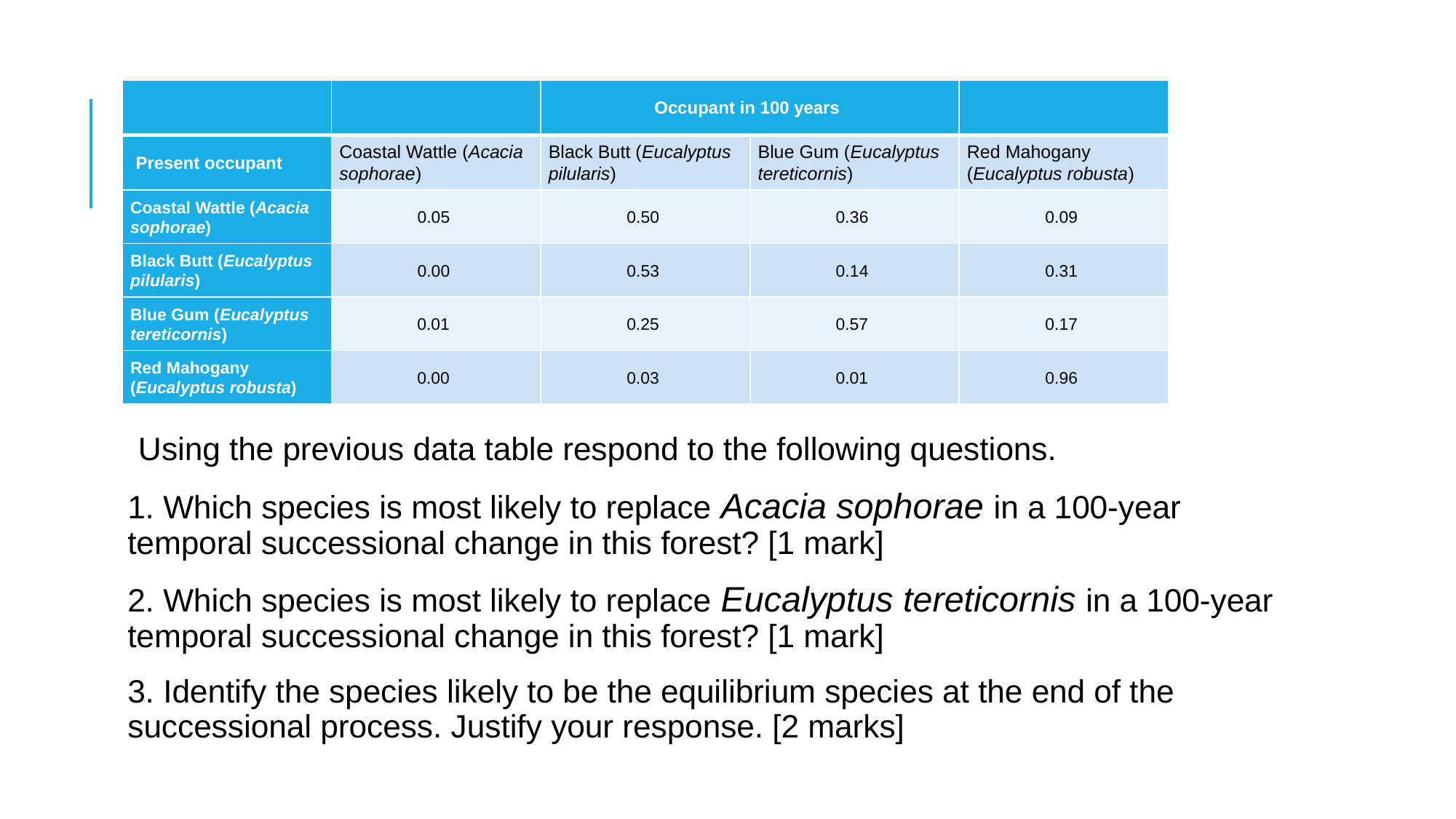

|  |  | Occupant in 100 years |  |  |
| --- | --- | --- | --- | --- |
| Present occupant | Coastal Wattle (Acacia sophorae) | Black Butt (Eucalyptus pilularis) | Blue Gum (Eucalyptus tereticornis) | Red Mahogany (Eucalyptus robusta) |
| Coastal Wattle (Acacia sophorae) | 0.05 | 0.50 | 0.36 | 0.09 |
| Black Butt (Eucalyptus pilularis) | 0.00 | 0.53 | 0.14 | 0.31 |
| Blue Gum (Eucalyptus tereticornis) | 0.01 | 0.25 | 0.57 | 0.17 |
| Red Mahogany (Eucalyptus robusta) | 0.00 | 0.03 | 0.01 | 0.96 |
Using the previous data table respond to the following questions.
1. Which species is most likely to replace Acacia sophorae in a 100-year temporal successional change in this forest? [1 mark]
2. Which species is most likely to replace Eucalyptus tereticornis in a 100-year temporal successional change in this forest? [1 mark]
3. Identify the species likely to be the equilibrium species at the end of the successional process. Justify your response. [2 marks]